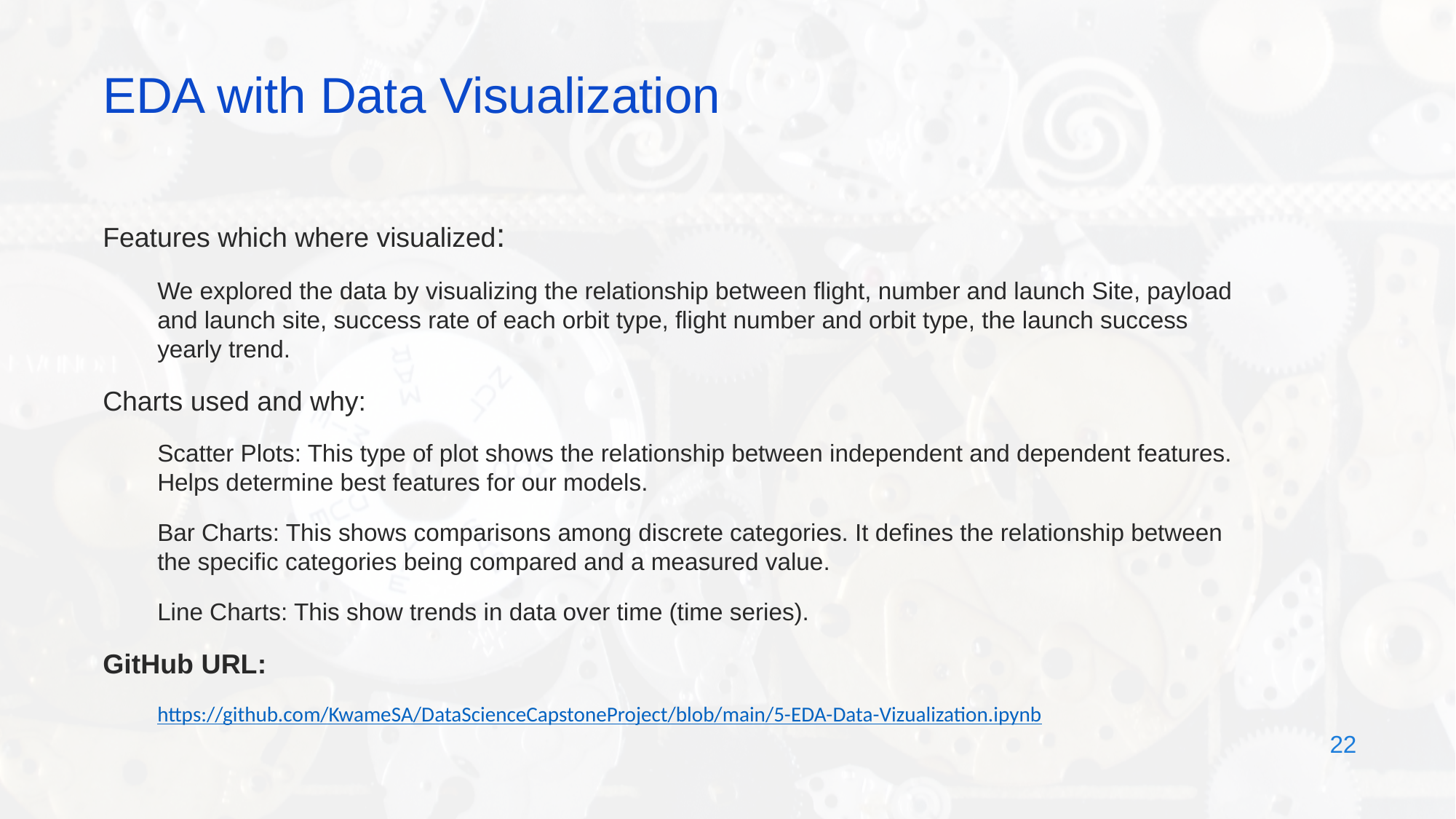

EDA with Data Visualization
Features which where visualized:
We explored the data by visualizing the relationship between flight, number and launch Site, payload and launch site, success rate of each orbit type, flight number and orbit type, the launch success yearly trend.
Charts used and why:
Scatter Plots: This type of plot shows the relationship between independent and dependent features. Helps determine best features for our models.
Bar Charts: This shows comparisons among discrete categories. It defines the relationship between the specific categories being compared and a measured value.
Line Charts: This show trends in data over time (time series).
GitHub URL:
https://github.com/KwameSA/DataScienceCapstoneProject/blob/main/5-EDA-Data-Vizualization.ipynb
22